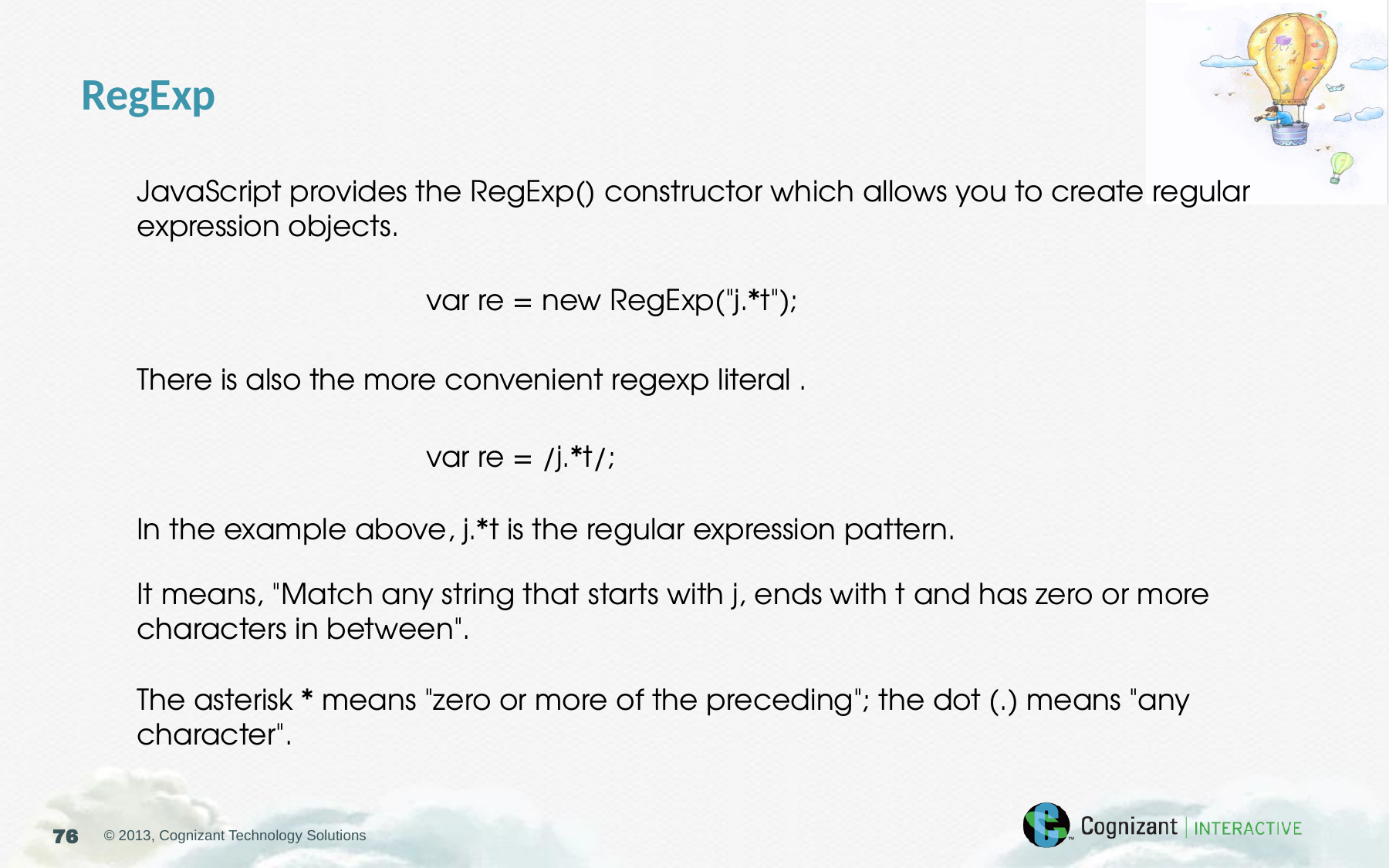

RegExp
JavaScript provides the RegExp() constructor which allows you to create regular expression objects.
var re = new RegExp("j.*t");
There is also the more convenient regexp literal .
var re = /j.*t/;
In the example above, j.*t is the regular expression pattern.
It means, "Match any string that starts with j, ends with t and has zero or more characters in between".
The asterisk * means "zero or more of the preceding"; the dot (.) means "any character".